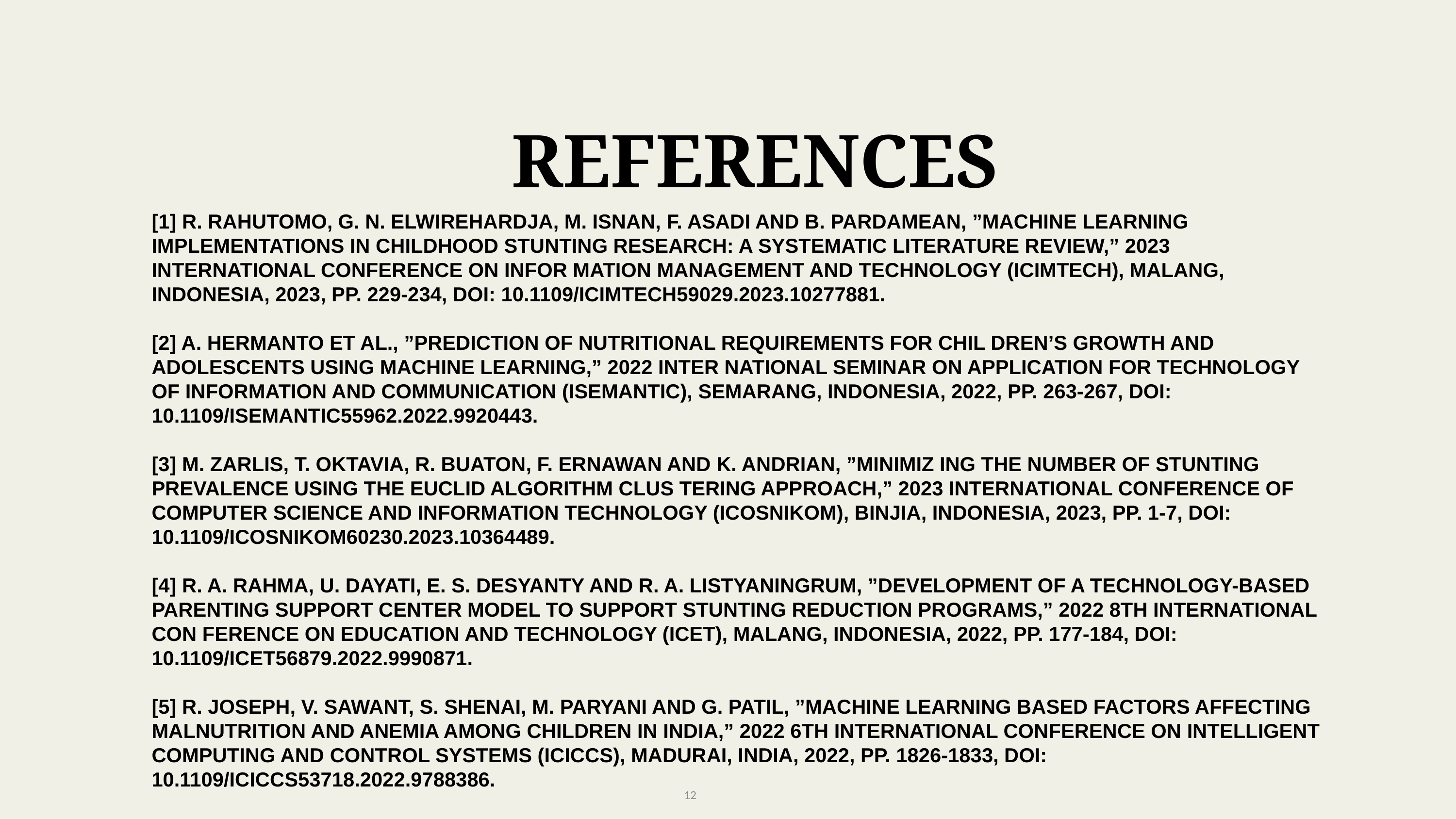

REFERENCES
[1] R. Rahutomo, G. N. Elwirehardja, M. Isnan, F. Asadi and B. Pardamean, ”Machine Learning Implementations in Childhood Stunting Research: A Systematic Literature Review,” 2023 International Conference on Infor mation Management and Technology (ICIMTech), Malang, Indonesia, 2023, pp. 229-234, doi: 10.1109/ICIMTech59029.2023.10277881.

[2] A. Hermanto et al., ”Prediction of Nutritional Requirements for Chil dren’s Growth and Adolescents using Machine Learning,” 2022 Inter national Seminar on Application for Technology of Information and Communication (iSemantic), Semarang, Indonesia, 2022, pp. 263-267, doi: 10.1109/iSemantic55962.2022.9920443.

[3] M. Zarlis, T. Oktavia, R. Buaton, F. Ernawan and K. Andrian, ”Minimiz ing the Number of Stunting Prevalence Using the Euclid Algorithm Clus tering Approach,” 2023 International Conference of Computer Science and Information Technology (ICOSNIKOM), Binjia, Indonesia, 2023, pp. 1-7, doi: 10.1109/ICoSNIKOM60230.2023.10364489.

[4] R. A. Rahma, U. Dayati, E. S. Desyanty and R. A. Listyaningrum, ”Development of a Technology-Based Parenting Support Center Model to Support Stunting Reduction Programs,” 2022 8th International Con ference on Education and Technology (ICET), Malang, Indonesia, 2022, pp. 177-184, doi: 10.1109/ICET56879.2022.9990871.

[5] R. Joseph, V. Sawant, S. Shenai, M. Paryani and G. Patil, ”Machine Learning based Factors affecting Malnutrition and Anemia among children in India,” 2022 6th International Conference on Intelligent Computing and Control Systems (ICICCS), Madurai, India, 2022, pp. 1826-1833, doi: 10.1109/ICICCS53718.2022.9788386.
12